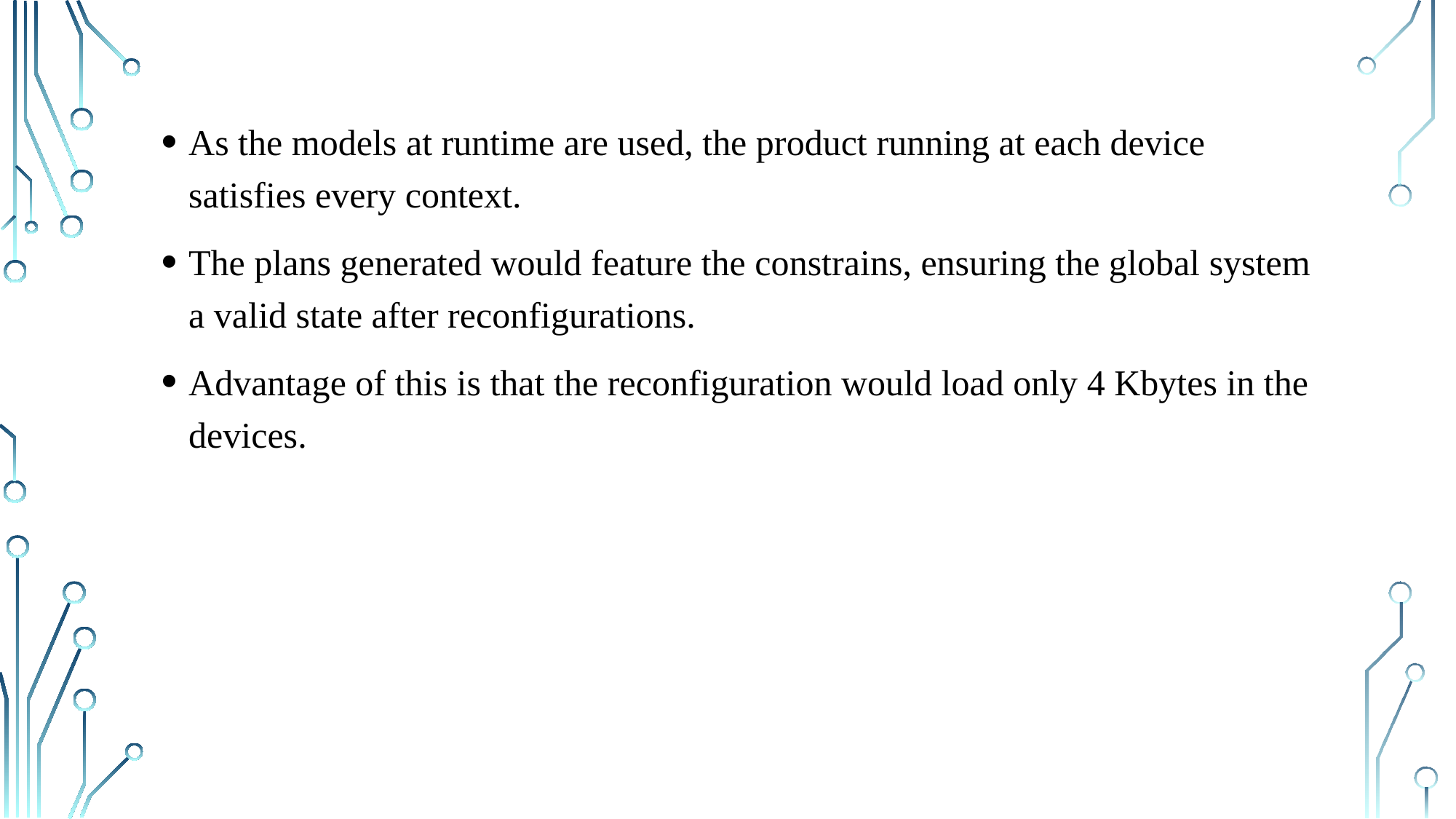

As the models at runtime are used, the product running at each device satisfies every context.
The plans generated would feature the constrains, ensuring the global system a valid state after reconfigurations.
Advantage of this is that the reconfiguration would load only 4 Kbytes in the devices.